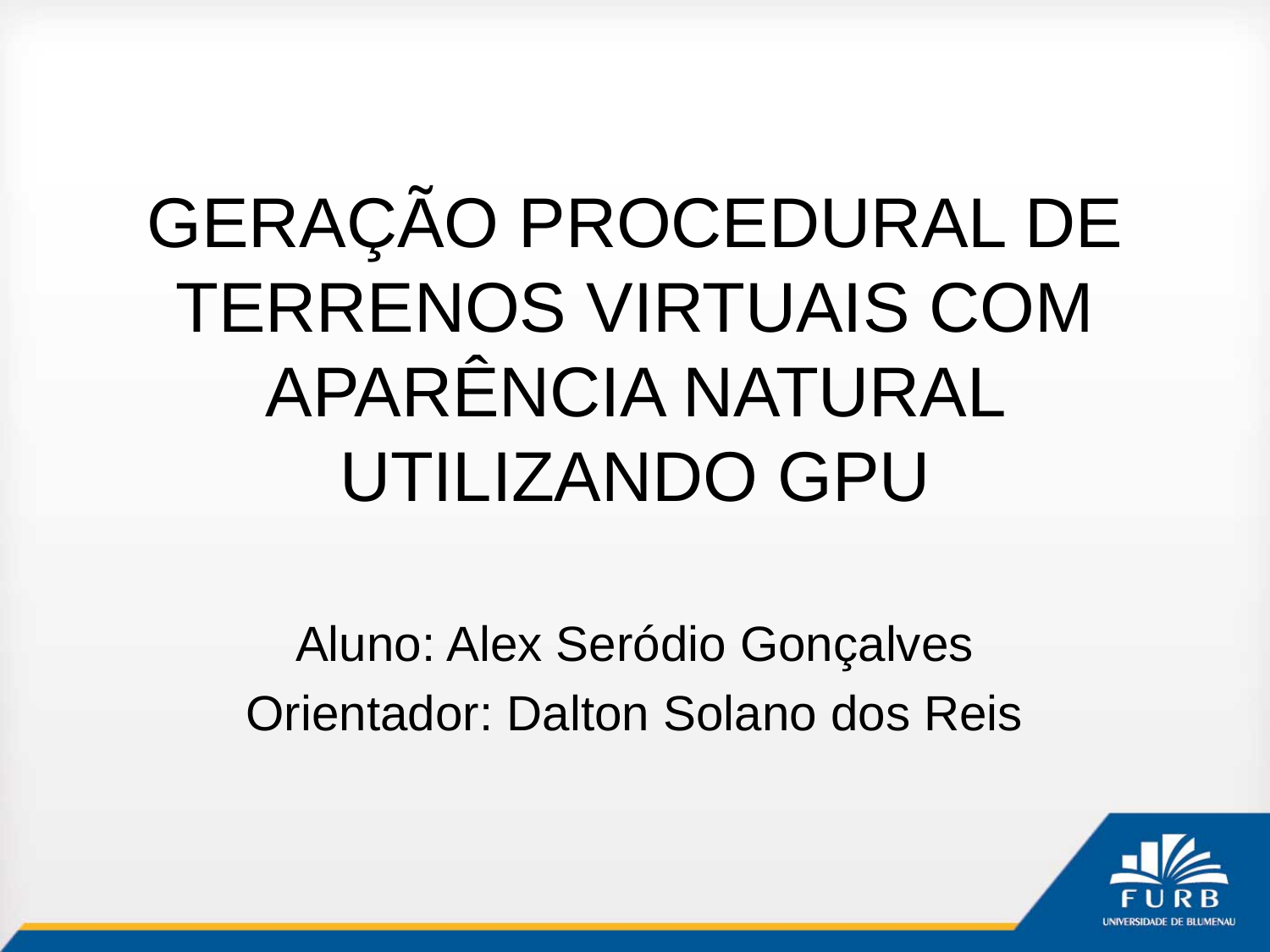

# GERAÇÃO PROCEDURAL DE TERRENOS VIRTUAIS COM APARÊNCIA NATURAL UTILIZANDO GPU
Aluno: Alex Seródio Gonçalves
Orientador: Dalton Solano dos Reis